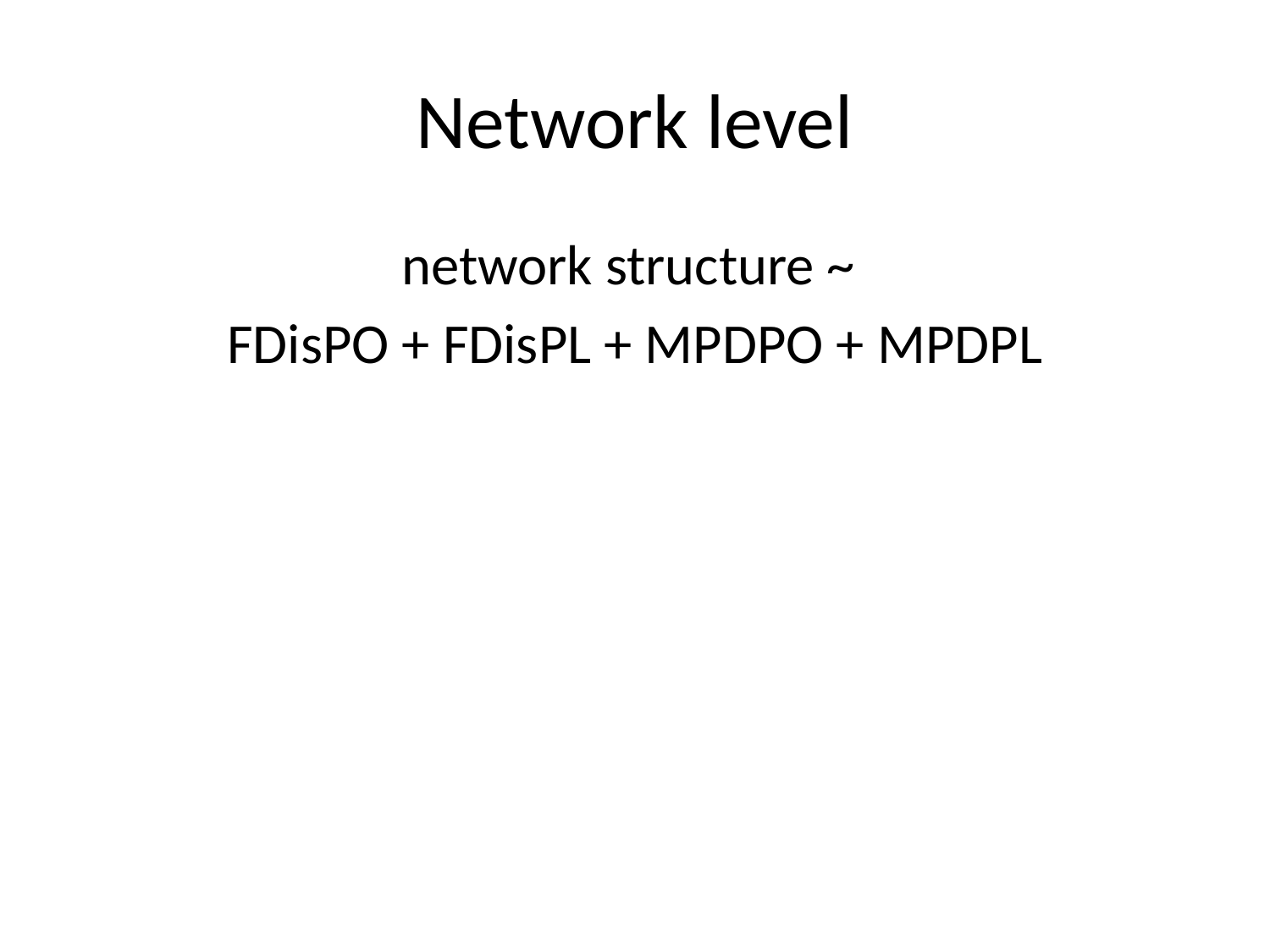

# Network level
network structure ~
FDisPO + FDisPL + MPDPO + MPDPL